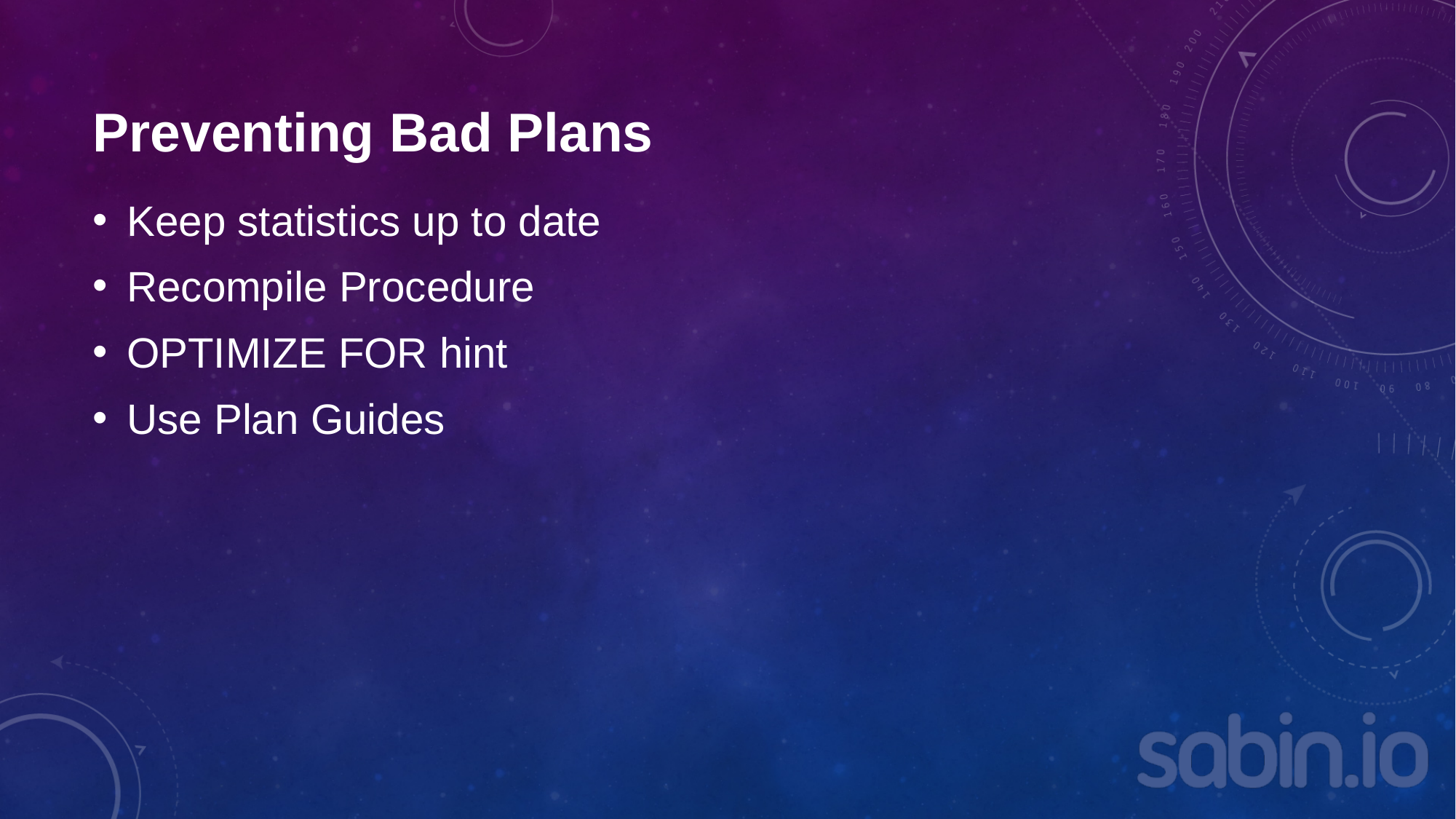

# Preventing Bad Plans
Keep statistics up to date
Recompile Procedure
OPTIMIZE FOR hint
Use Plan Guides